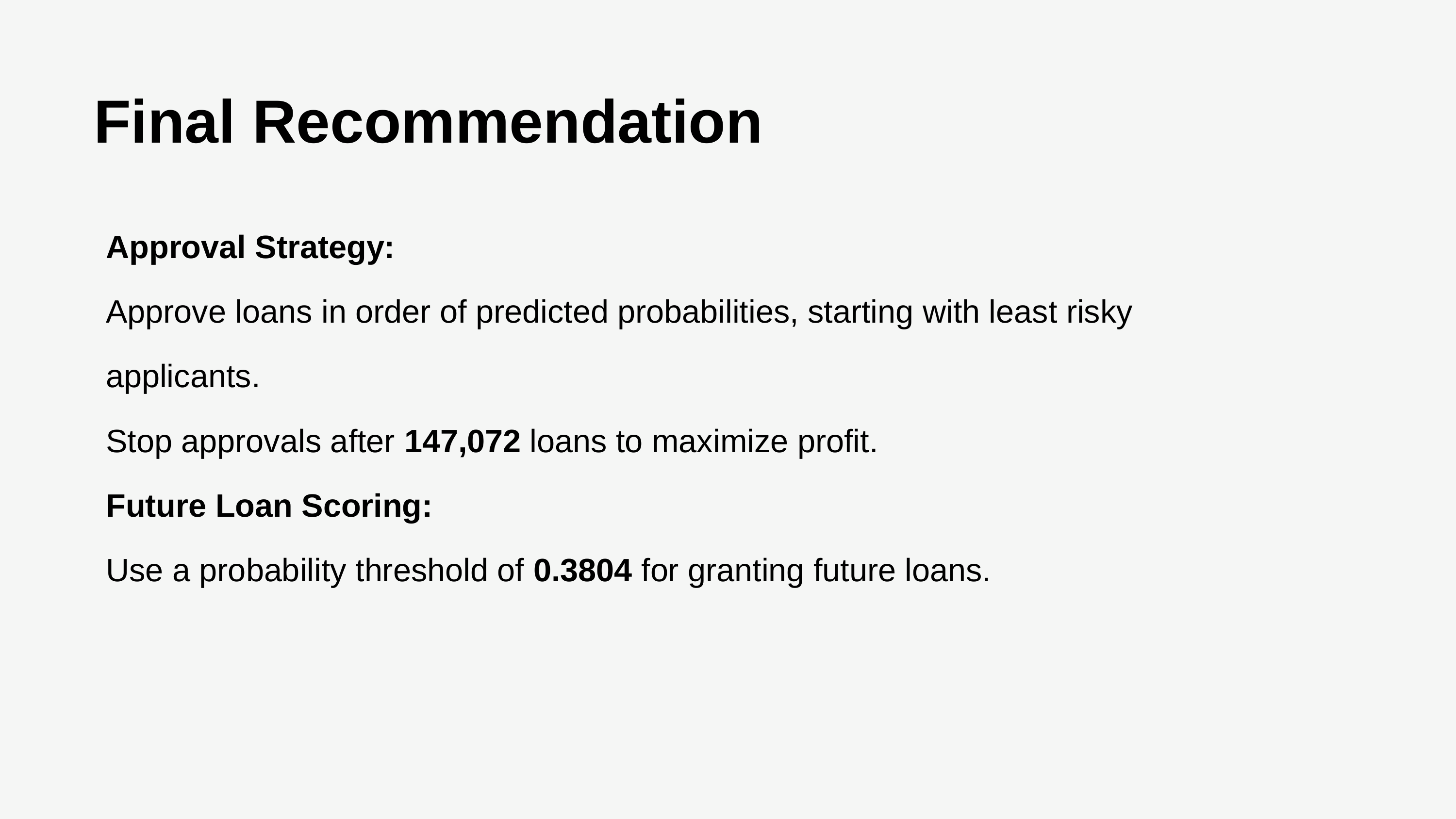

Final Recommendation
Approval Strategy:
Approve loans in order of predicted probabilities, starting with least risky applicants.
Stop approvals after 147,072 loans to maximize profit.
Future Loan Scoring:
Use a probability threshold of 0.3804 for granting future loans.